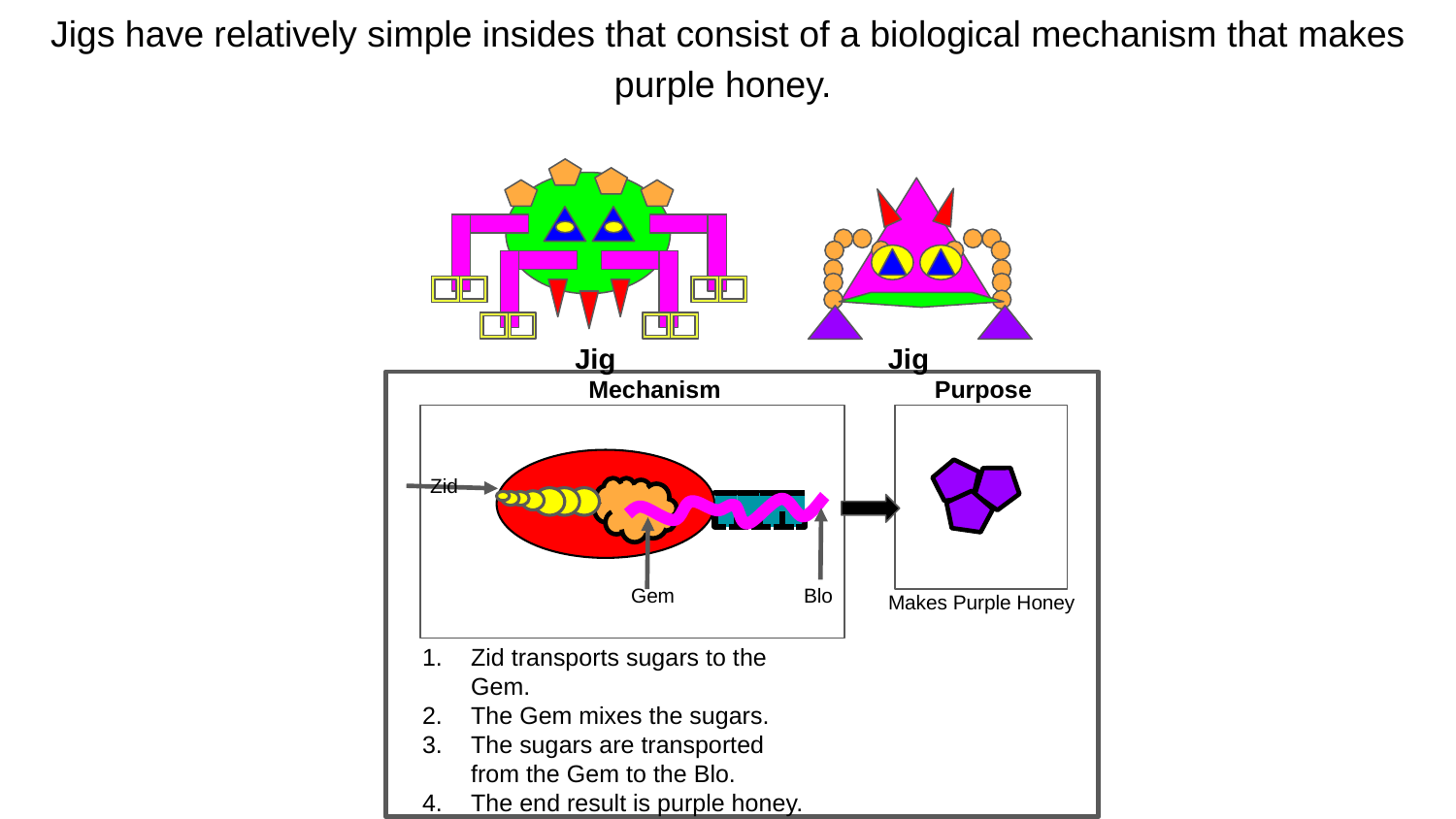

Jigs have relatively simple insides that consist of a biological mechanism that makes purple honey.

Jig
Jig
Mechanism
Purpose

Zid

Blo
Gem
Makes Purple Honey
Zid transports sugars to the Gem.
The Gem mixes the sugars.
The sugars are transported from the Gem to the Blo.
The end result is purple honey.